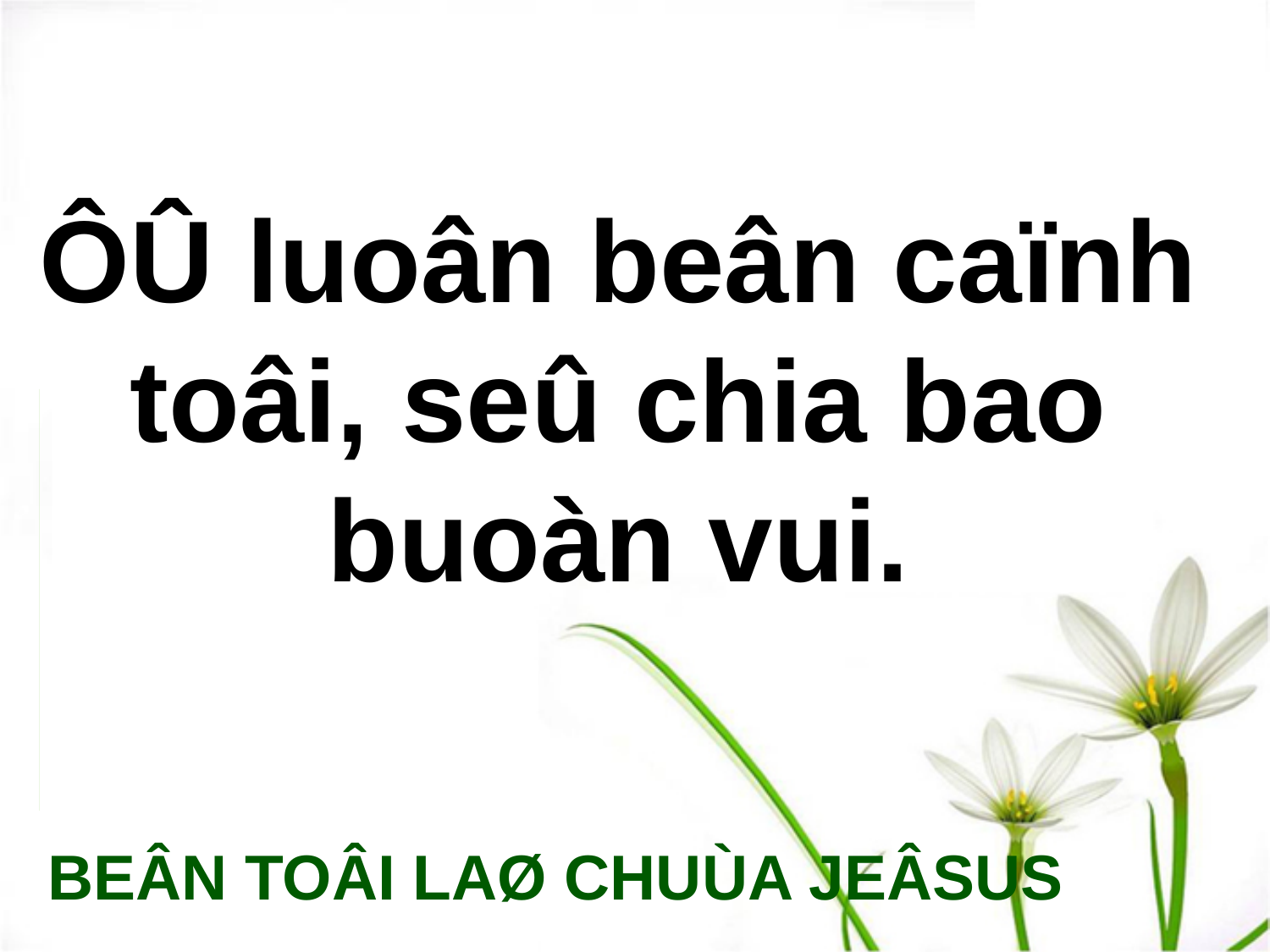

ÔÛ luoân beân caïnh
toâi, seû chia bao
buoàn vui.
BEÂN TOÂI LAØ CHUÙA JEÂSUS